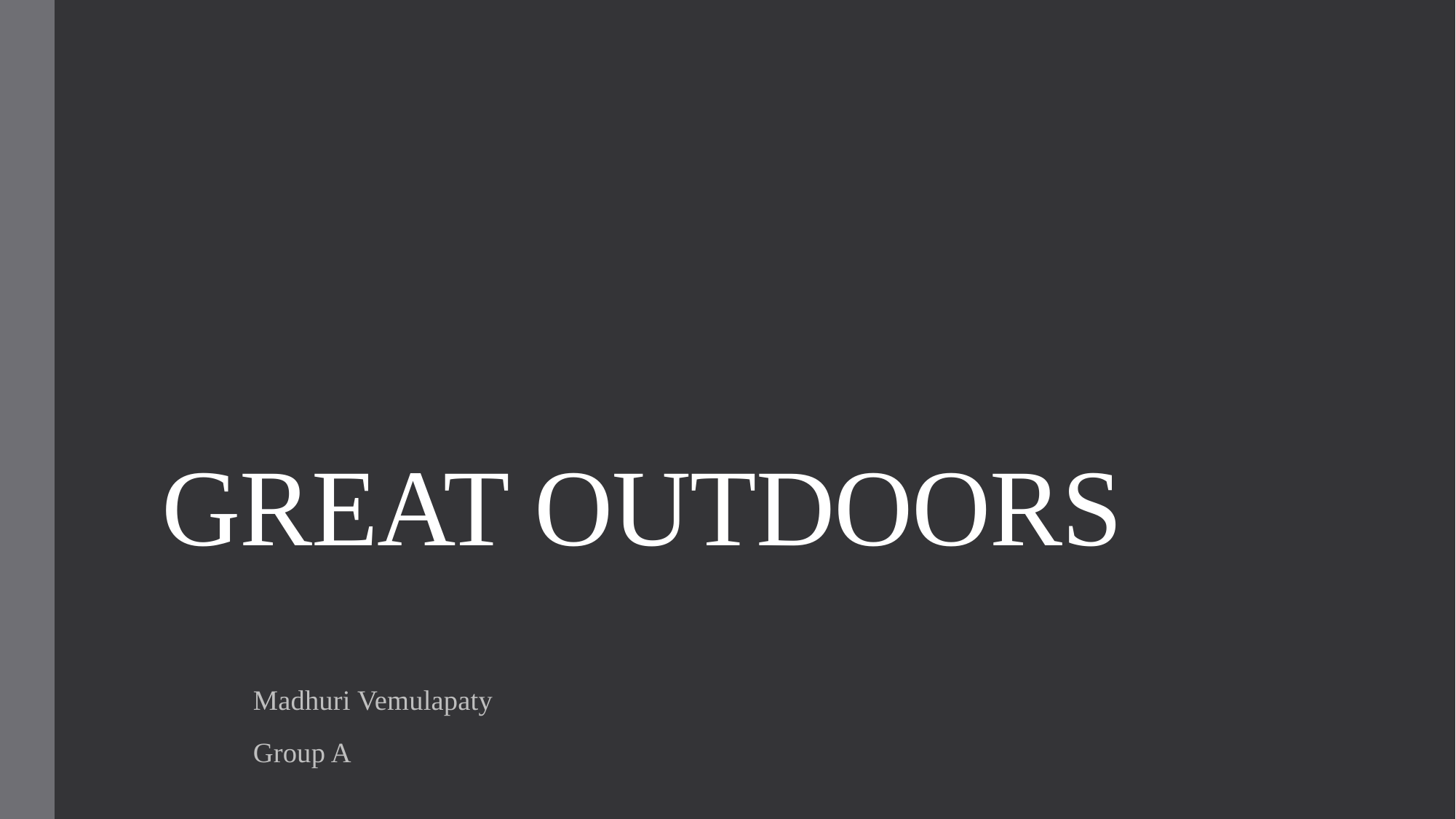

# GREAT OUTDOORS

							Madhuri Vemulapaty
							Group A